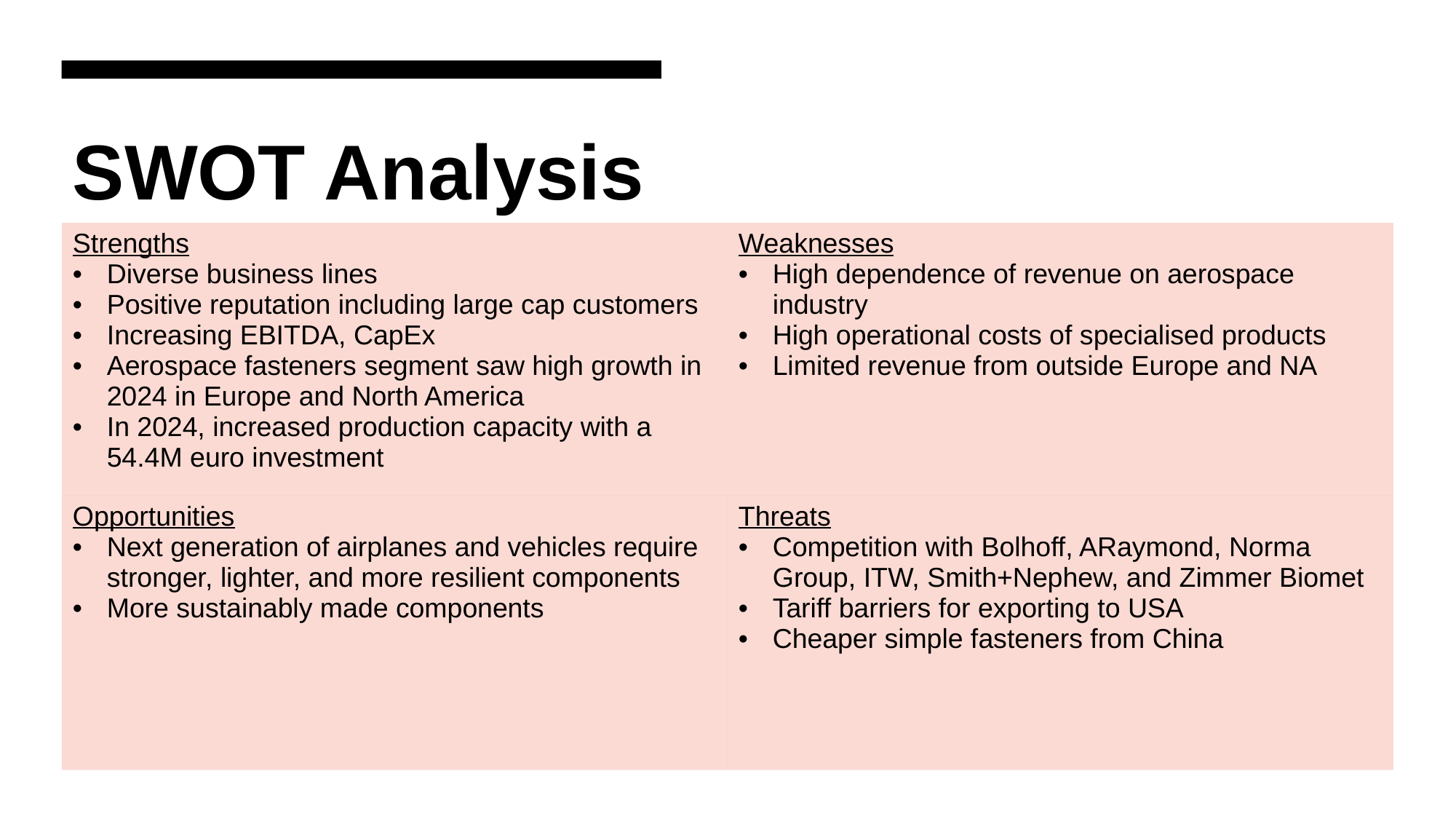

# SWOT Analysis
| Strengths Diverse business lines Positive reputation including large cap customers Increasing EBITDA, CapEx Aerospace fasteners segment saw high growth in 2024 in Europe and North America In 2024, increased production capacity with a 54.4M euro investment | Weaknesses High dependence of revenue on aerospace industry High operational costs of specialised products Limited revenue from outside Europe and NA |
| --- | --- |
| Opportunities Next generation of airplanes and vehicles require stronger, lighter, and more resilient components More sustainably made components | Threats Competition with Bolhoff, ARaymond, Norma Group, ITW, Smith+Nephew, and Zimmer Biomet Tariff barriers for exporting to USA Cheaper simple fasteners from China |